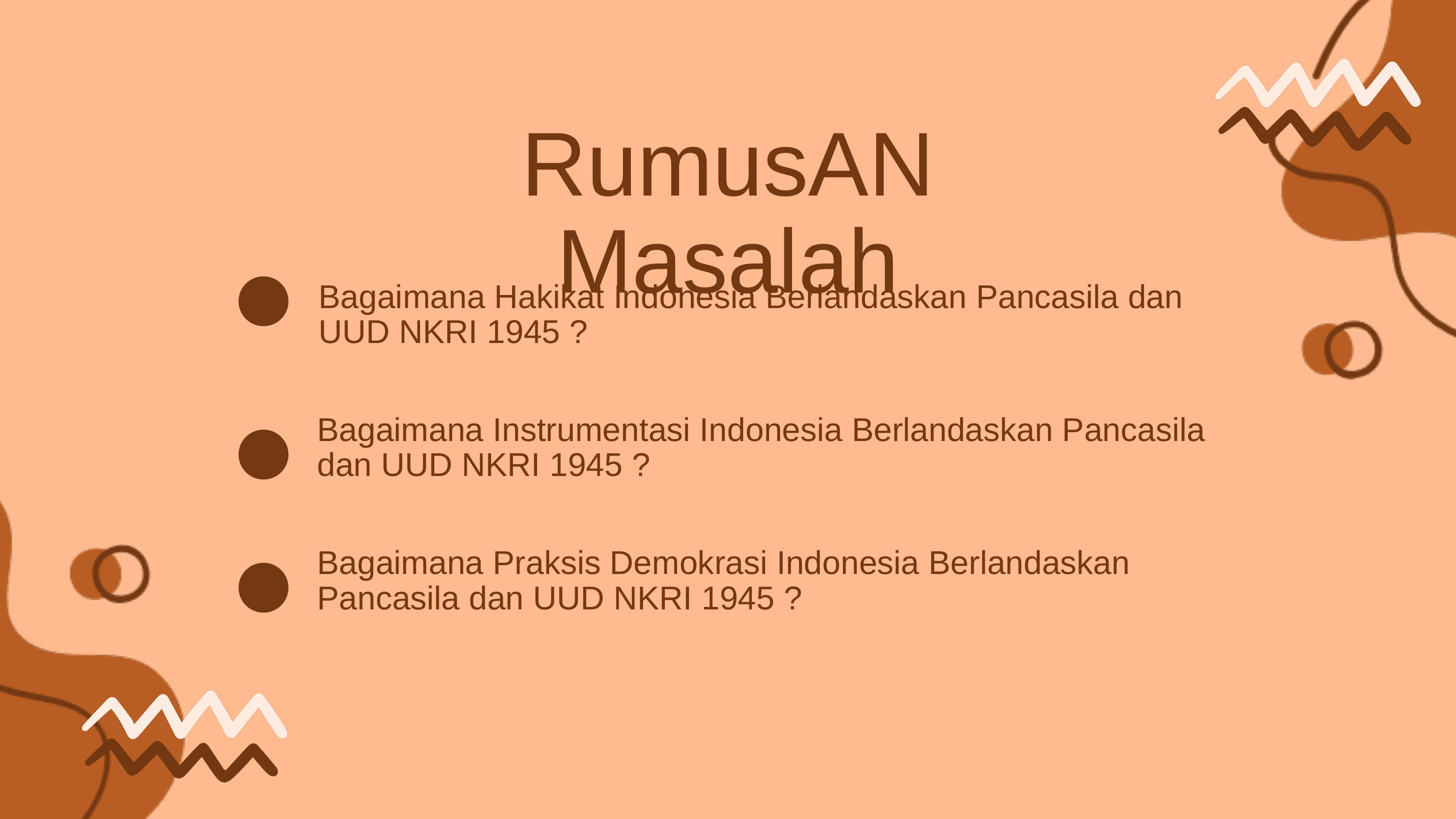

RumusAN Masalah

Bagaimana Hakikat Indonesia Berlandaskan Pancasila dan UUD NKRI 1945 ?

Bagaimana Instrumentasi Indonesia Berlandaskan Pancasila dan UUD NKRI 1945 ?

Bagaimana Praksis Demokrasi Indonesia Berlandaskan Pancasila dan UUD NKRI 1945 ?